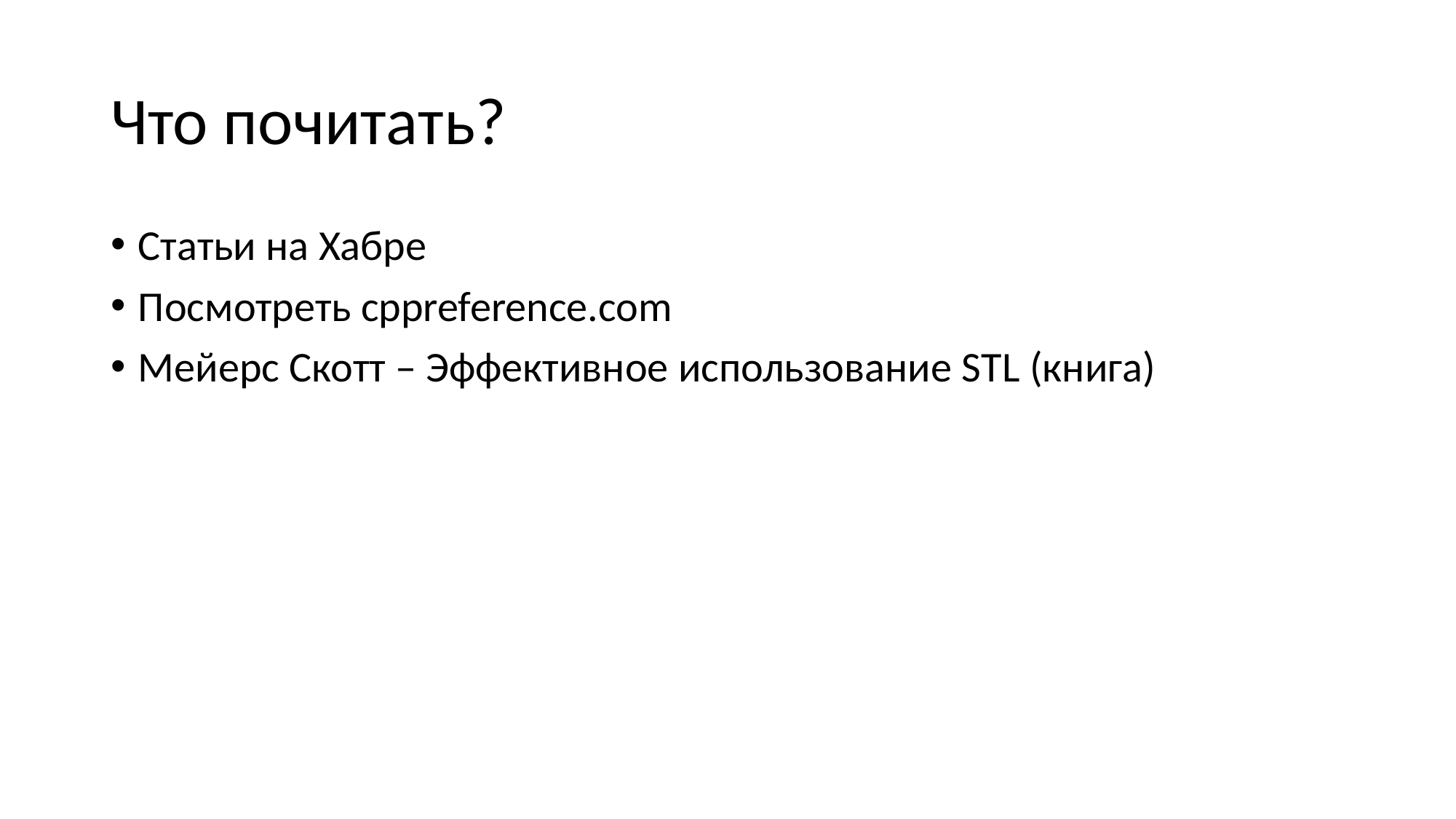

# Что почитать?
Статьи на Хабре
Посмотреть cppreference.com
Мейерс Скотт – Эффективное использование STL (книга)